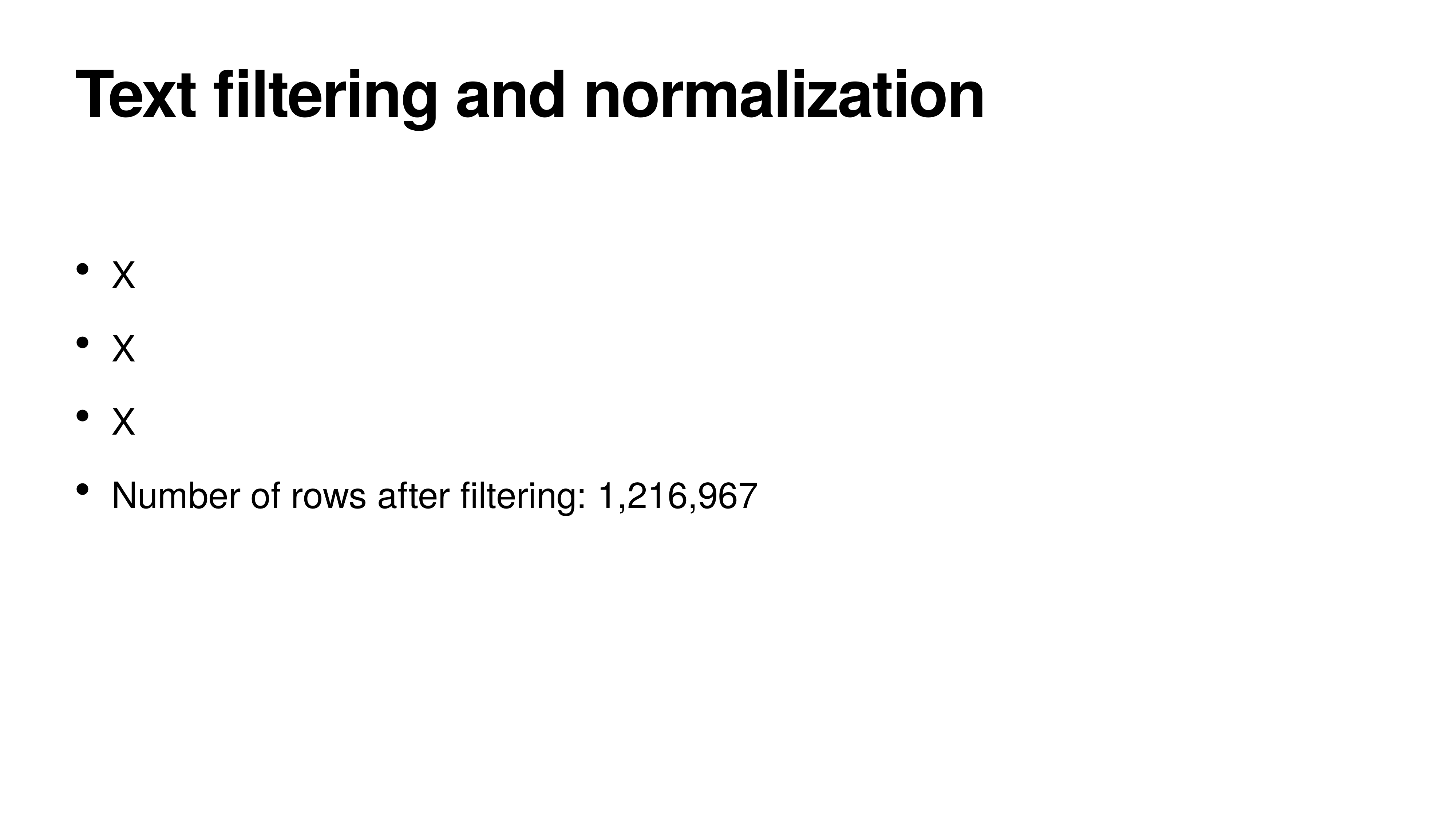

# Text filtering and normalization
X
X
X
Number of rows after filtering: 1,216,967